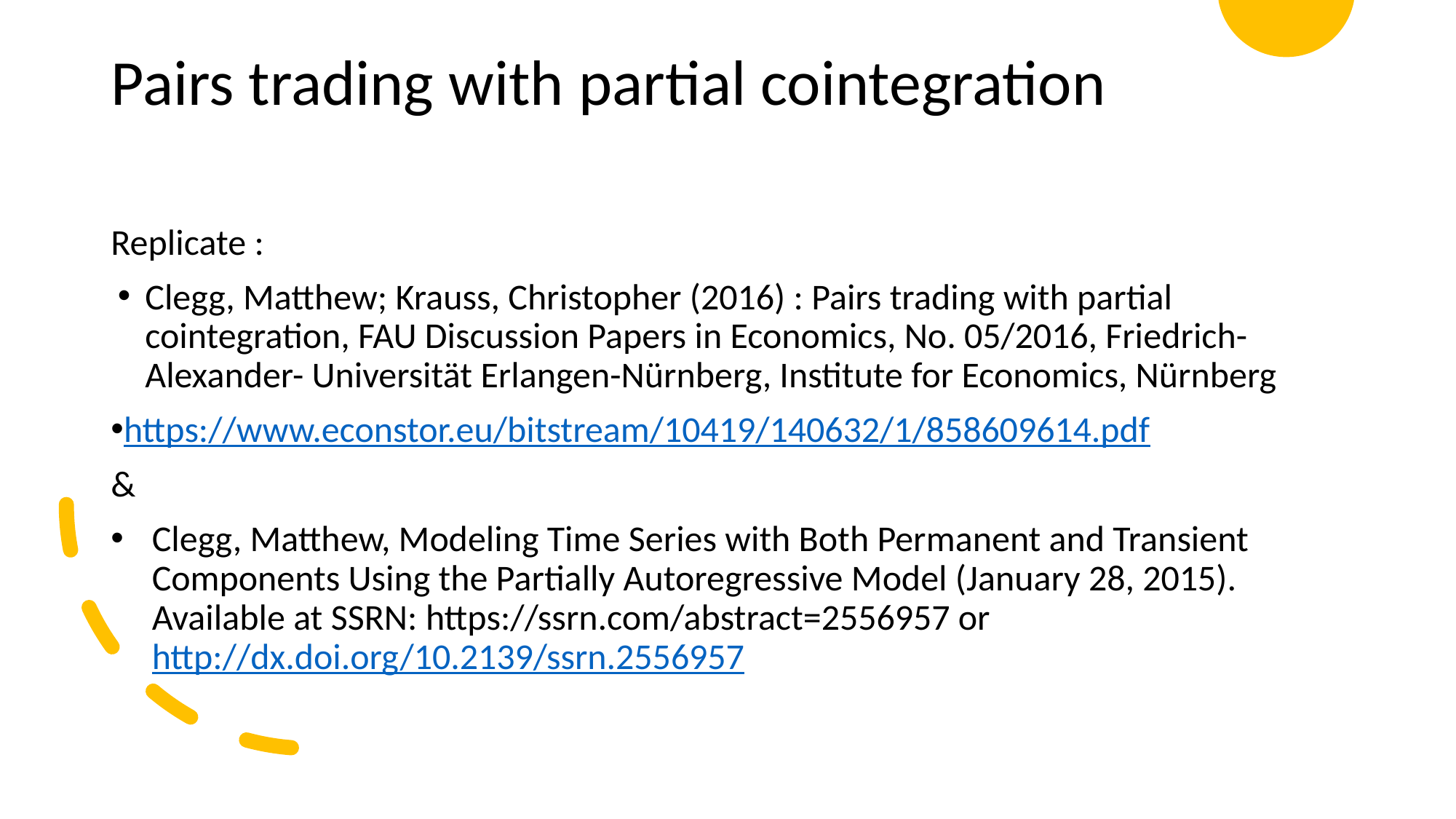

# Pairs trading with partial cointegration
Replicate :
Clegg, Matthew; Krauss, Christopher (2016) : Pairs trading with partial cointegration, FAU Discussion Papers in Economics, No. 05/2016, Friedrich-Alexander- Universität Erlangen-Nürnberg, Institute for Economics, Nürnberg
https://www.econstor.eu/bitstream/10419/140632/1/858609614.pdf
&
Clegg, Matthew, Modeling Time Series with Both Permanent and Transient Components Using the Partially Autoregressive Model (January 28, 2015). Available at SSRN: https://ssrn.com/abstract=2556957 or http://dx.doi.org/10.2139/ssrn.2556957